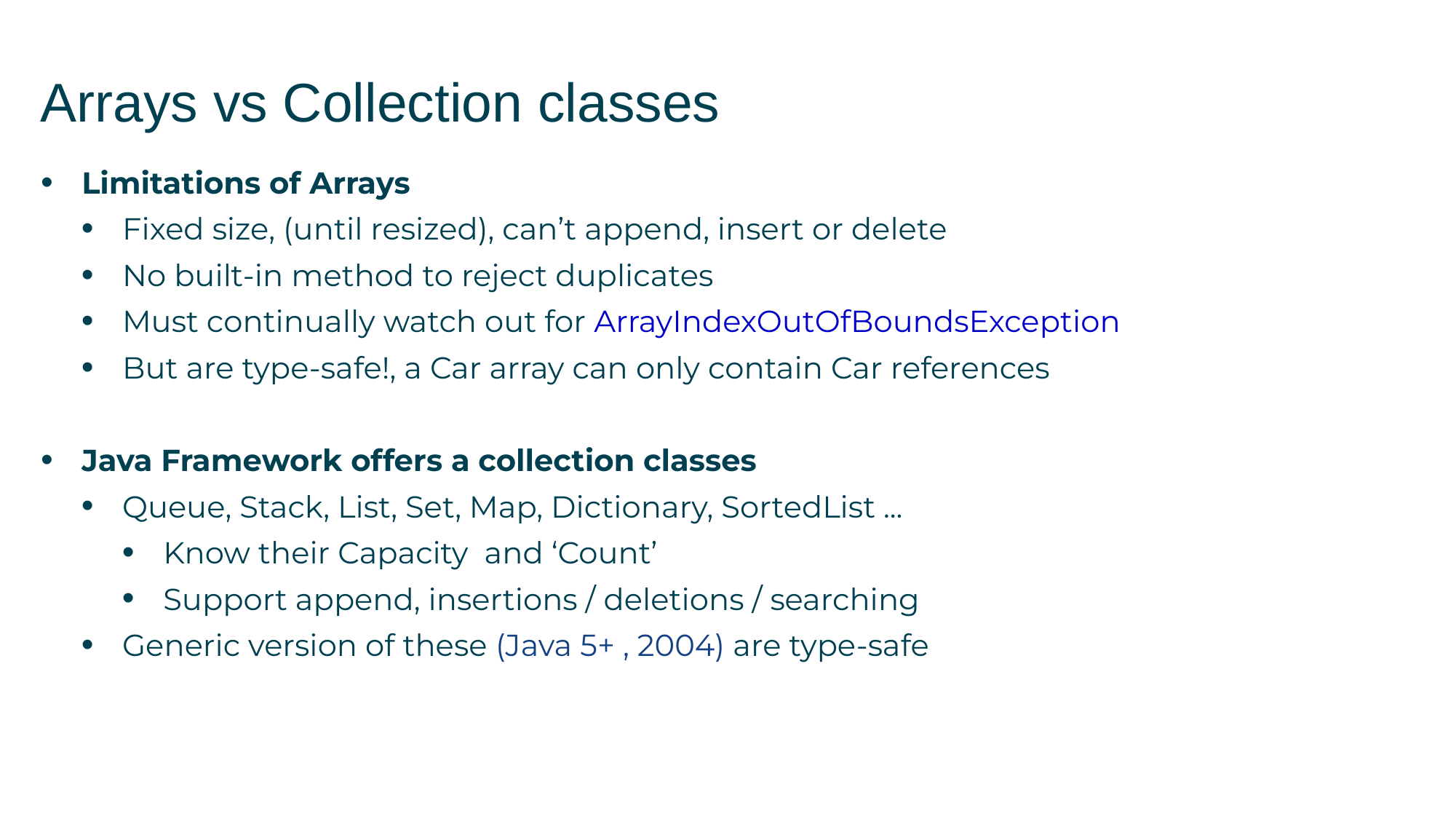

# Arrays vs Collection classes
Limitations of Arrays
Fixed size, (until resized), can’t append, insert or delete
No built-in method to reject duplicates
Must continually watch out for ArrayIndexOutOfBoundsException
But are type-safe!, a Car array can only contain Car references

Java Framework offers a collection classes
Queue, Stack, List, Set, Map, Dictionary, SortedList ...
Know their Capacity  and ‘Count’
Support append, insertions / deletions / searching
Generic version of these (Java 5+ , 2004) are type-safe